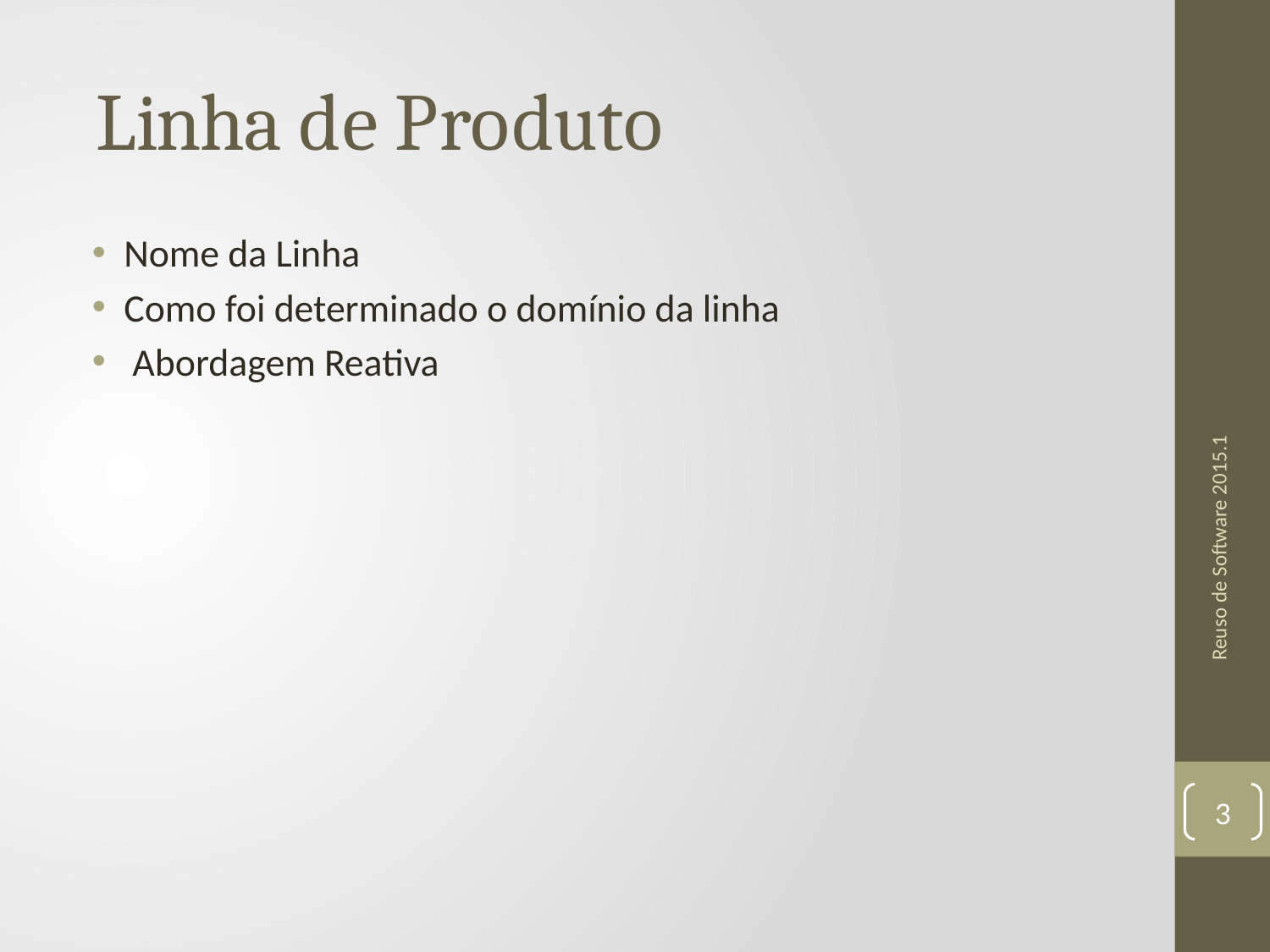

# Linha de Produto
Nome da Linha
Como foi determinado o domínio da linha
 Abordagem Reativa

Reuso de Software 2015.1
3